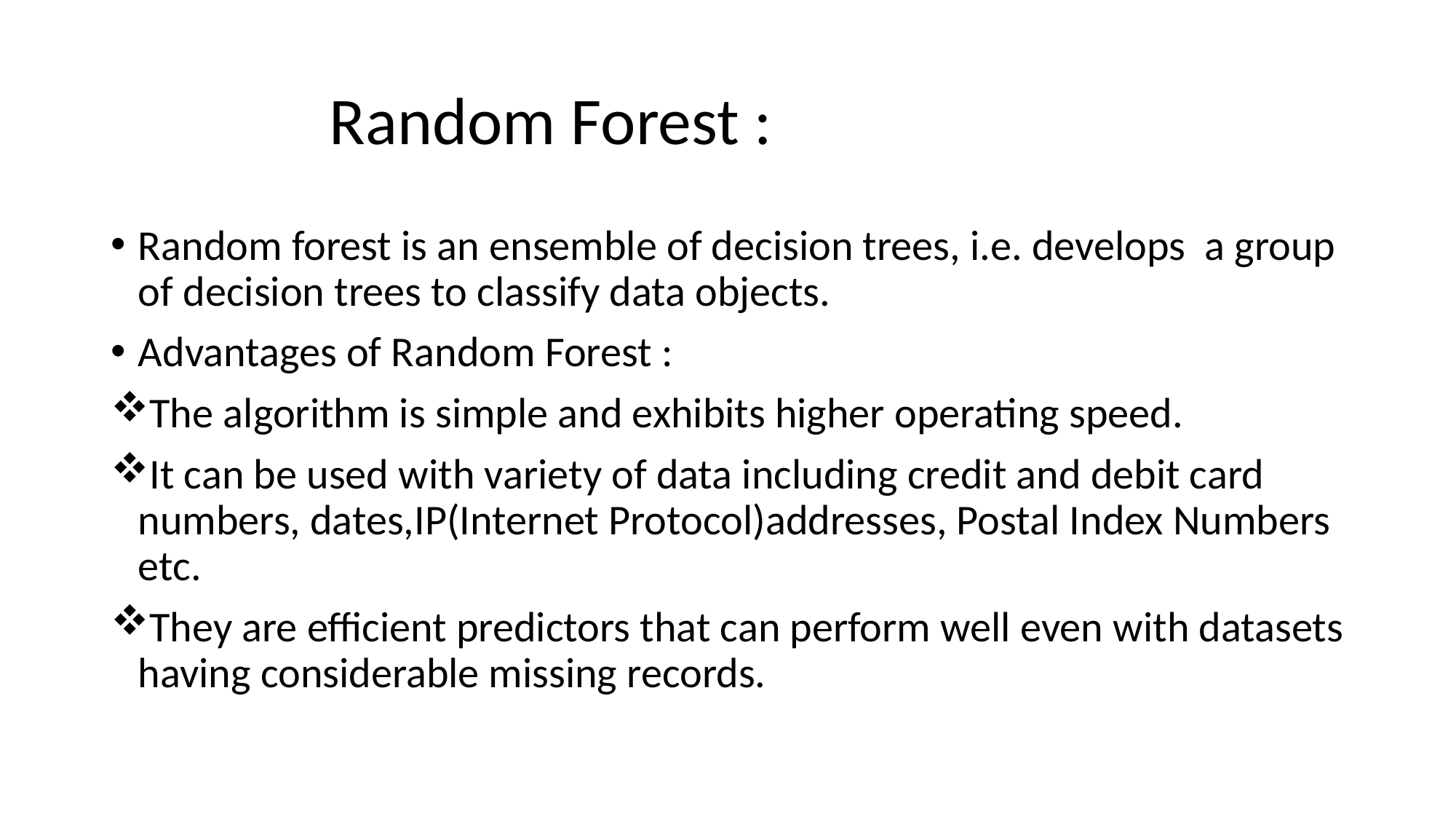

# Random Forest :
Random forest is an ensemble of decision trees, i.e. develops  a group of decision trees to classify data objects.
Advantages of Random Forest :
The algorithm is simple and exhibits higher operating speed.
It can be used with variety of data including credit and debit card numbers, dates,IP(Internet Protocol)addresses, Postal Index Numbers etc.
They are efficient predictors that can perform well even with datasets having considerable missing records.